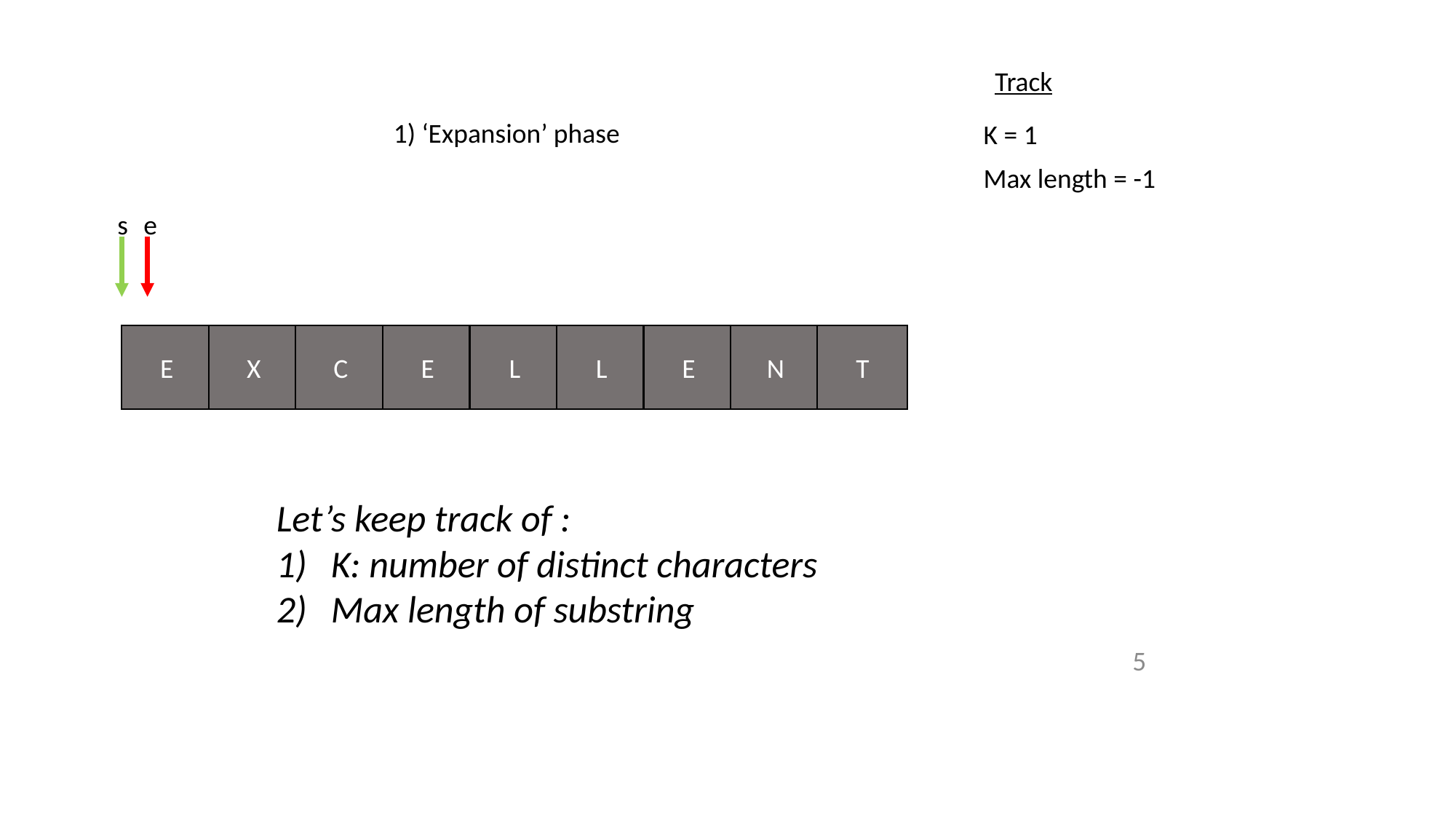

Track
1) ‘Expansion’ phase
K = 1
Max length = -1
s
e
X
T
E
N
L
L
E
C
E
Let’s keep track of :
K: number of distinct characters
Max length of substring
5